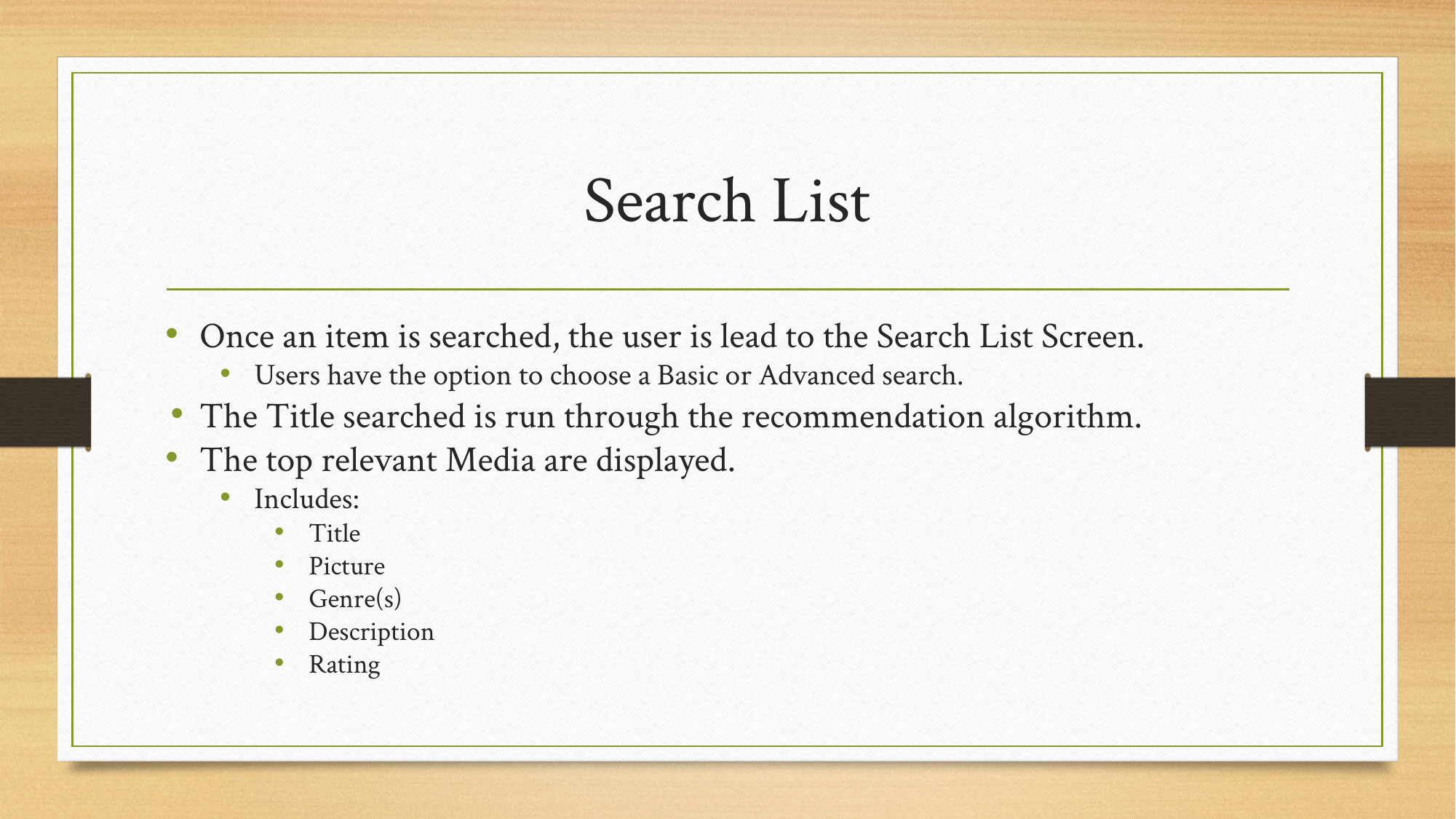

# Search List
Once an item is searched, the user is lead to the Search List Screen.
Users have the option to choose a Basic or Advanced search.
The Title searched is run through the recommendation algorithm.
The top relevant Media are displayed.
Includes:
Title
Picture
Genre(s)
Description
Rating